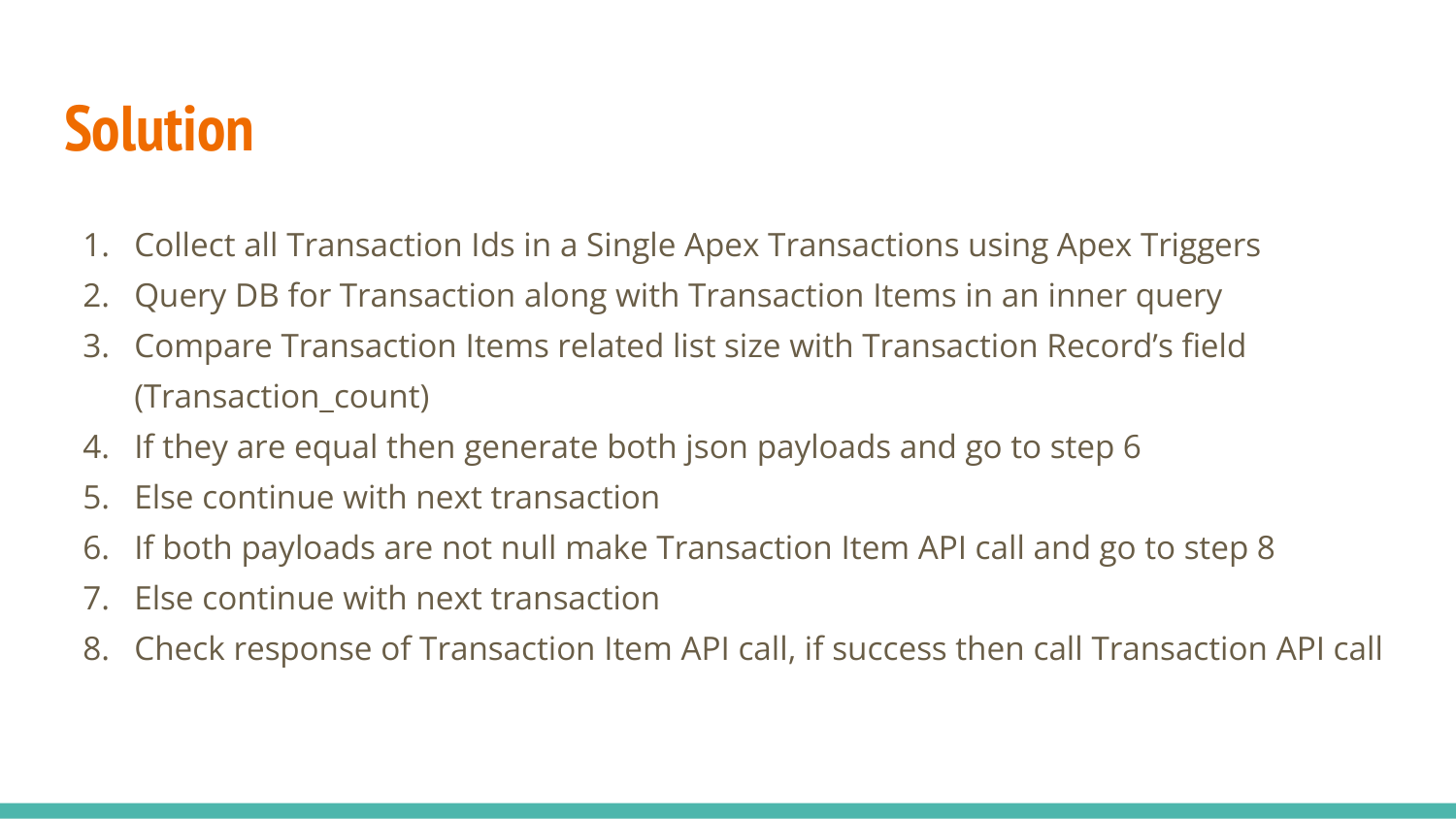

# Solution
Collect all Transaction Ids in a Single Apex Transactions using Apex Triggers
Query DB for Transaction along with Transaction Items in an inner query
Compare Transaction Items related list size with Transaction Record’s field (Transaction_count)
If they are equal then generate both json payloads and go to step 6
Else continue with next transaction
If both payloads are not null make Transaction Item API call and go to step 8
Else continue with next transaction
Check response of Transaction Item API call, if success then call Transaction API call